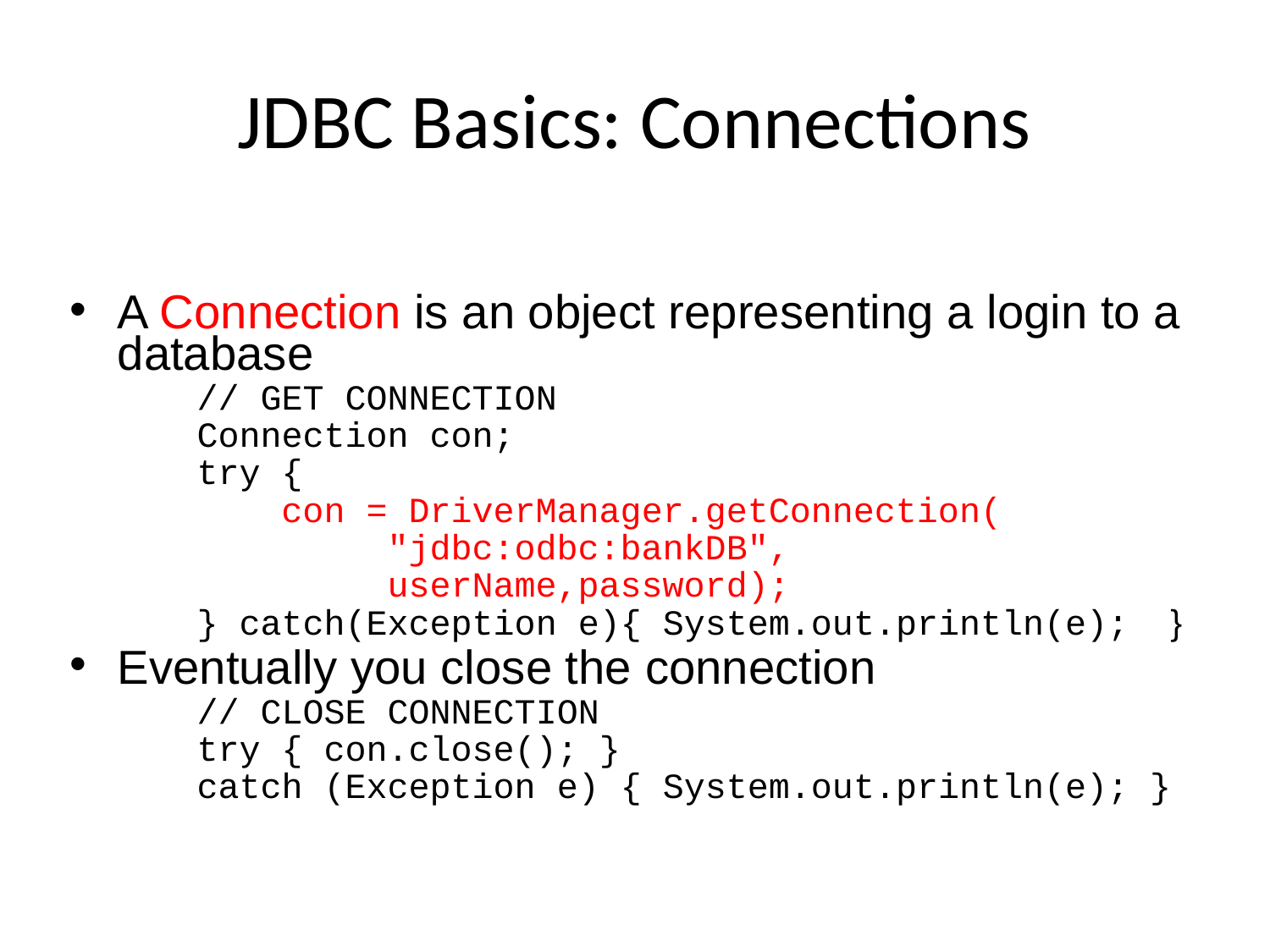

# JDBC Basics: Connections

A Connection is an object representing a login to a database
// GET CONNECTION
Connection con;
try {
    con = DriverManager.getConnection(
         "jdbc:odbc:bankDB",
         userName,password);
} catch(Exception e){ System.out.println(e);  }
Eventually you close the connection
// CLOSE CONNECTION
try { con.close(); }
catch (Exception e) { System.out.println(e); }